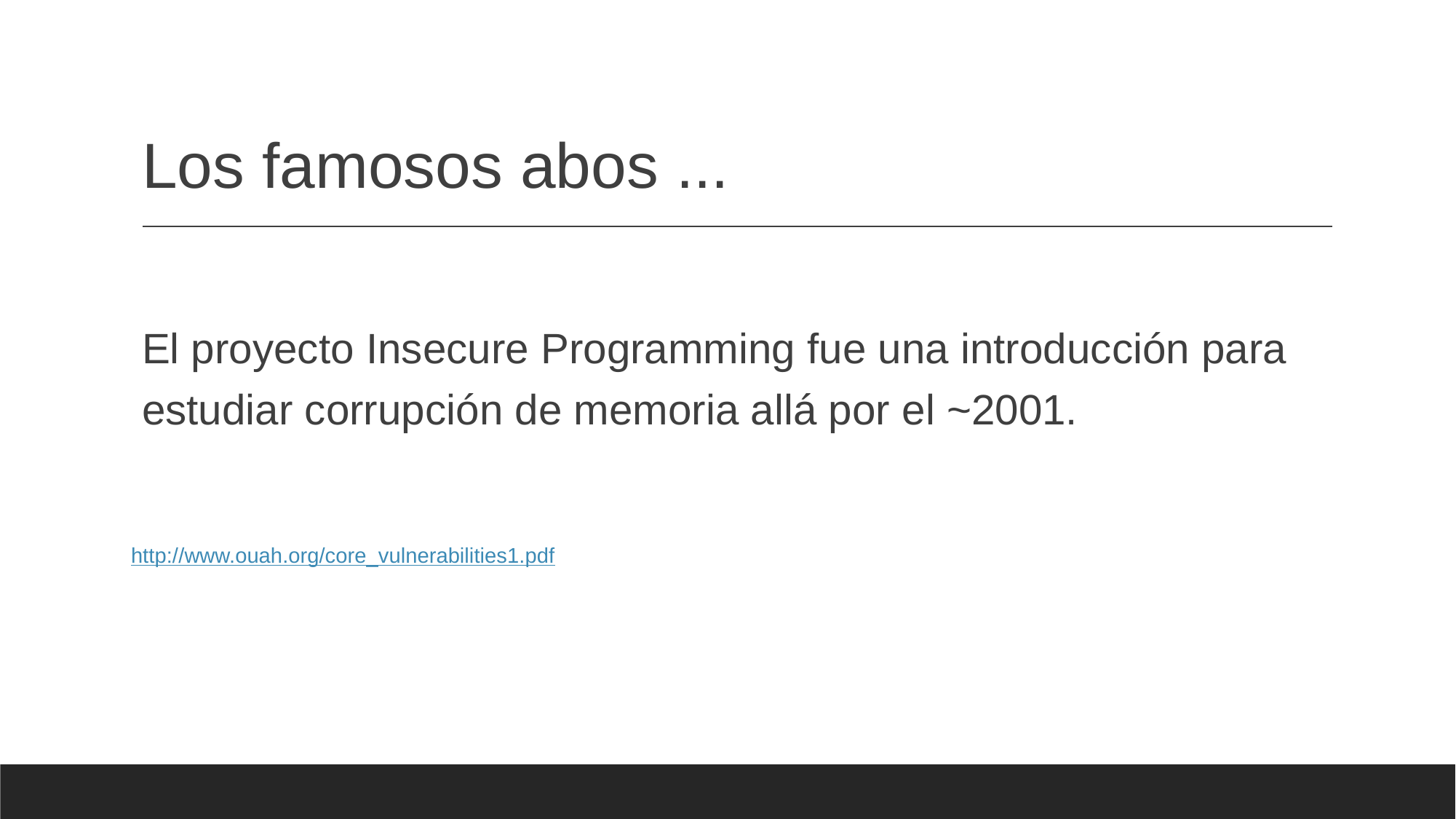

# Los famosos abos ...

El proyecto Insecure Programming fue una introducción para estudiar corrupción de memoria allá por el ~2001.

http://www.ouah.org/core_vulnerabilities1.pdf